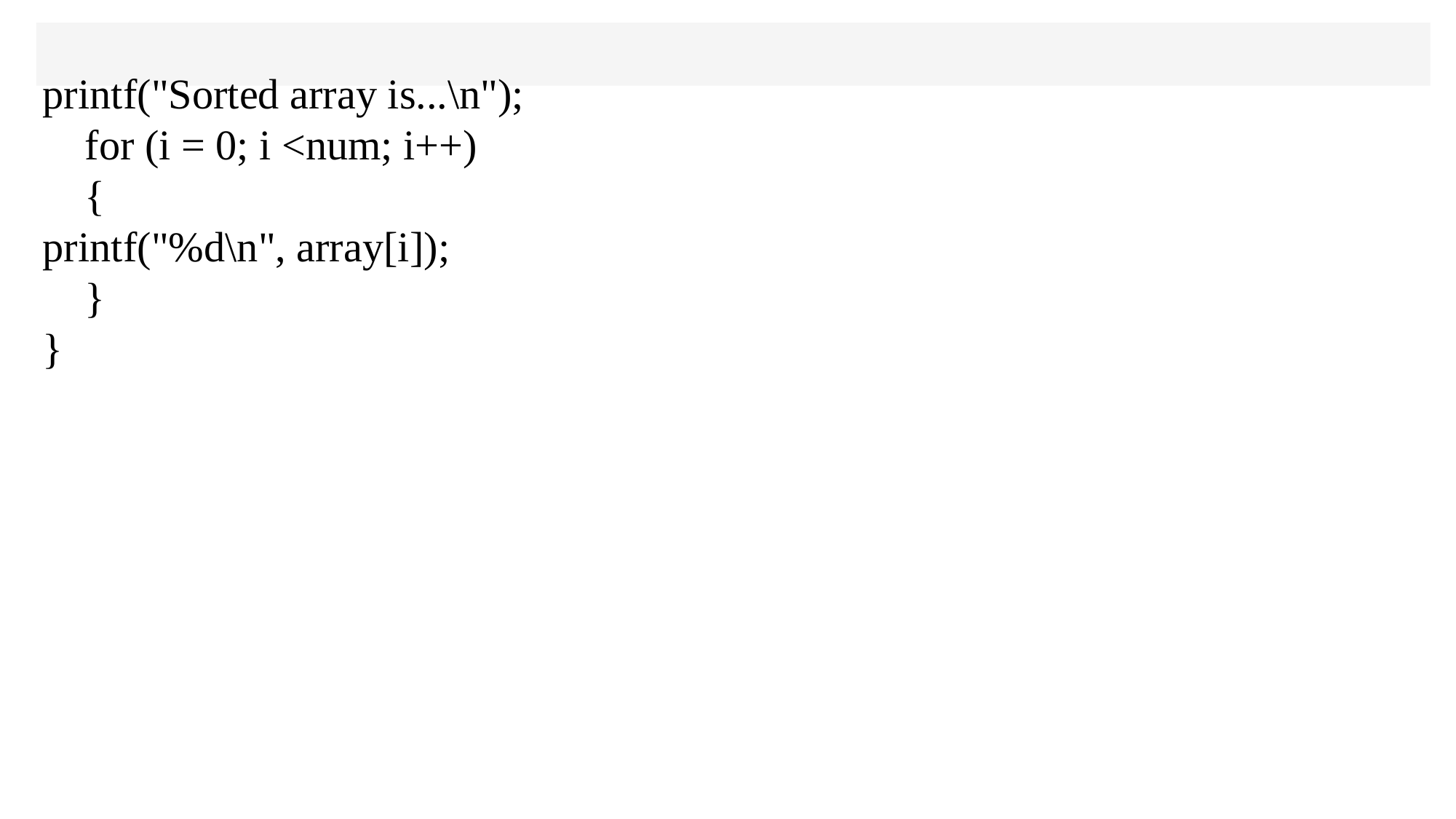

printf("Sorted array is...\n");
    for (i = 0; i <num; i++)
    {
printf("%d\n", array[i]);
    }
}